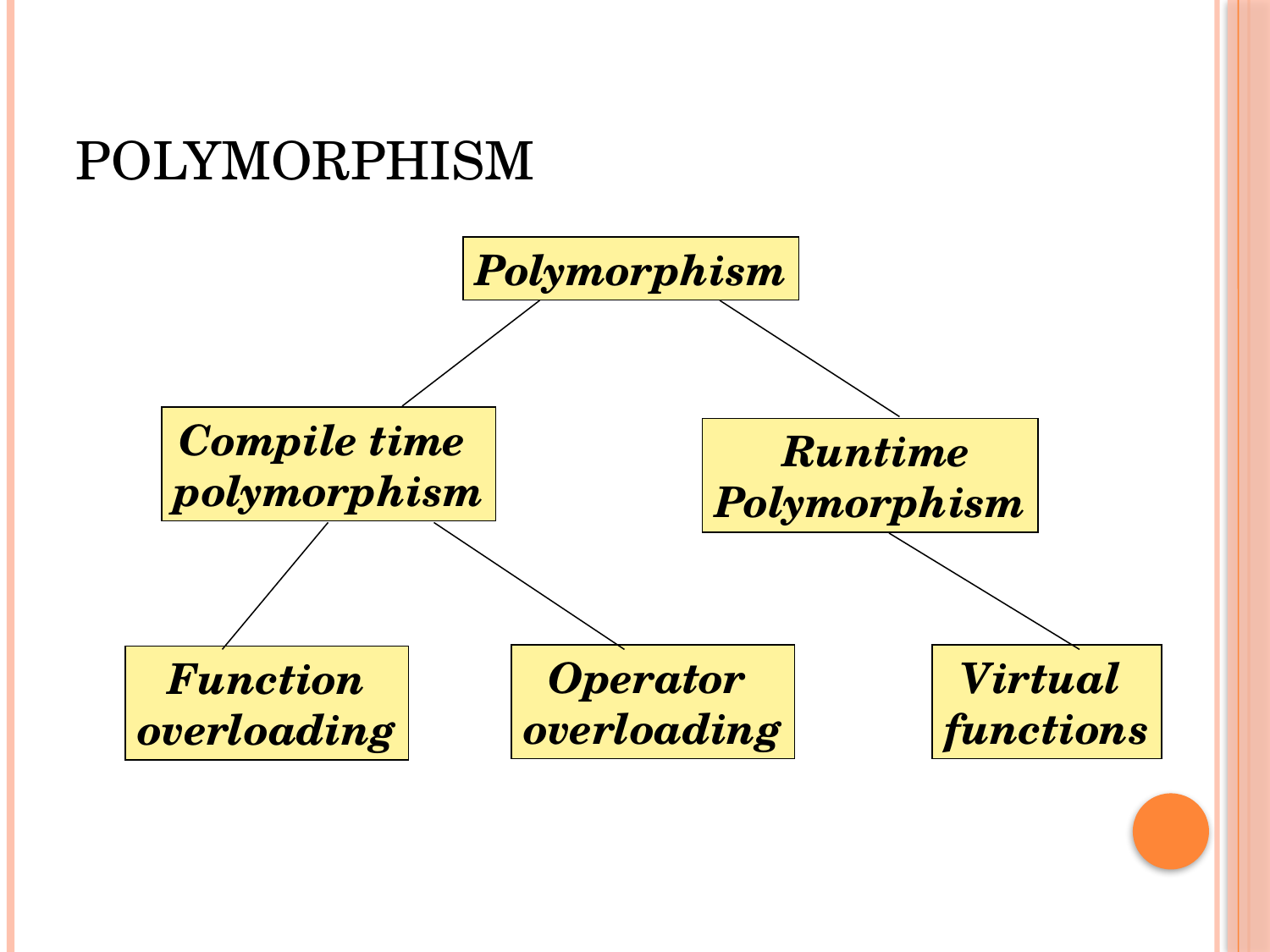

# Polymorphism
Polymorphism

Compile time
polymorphism
 Runtime
Polymorphism

Operator
overloading
Virtual
functions
Function
overloading